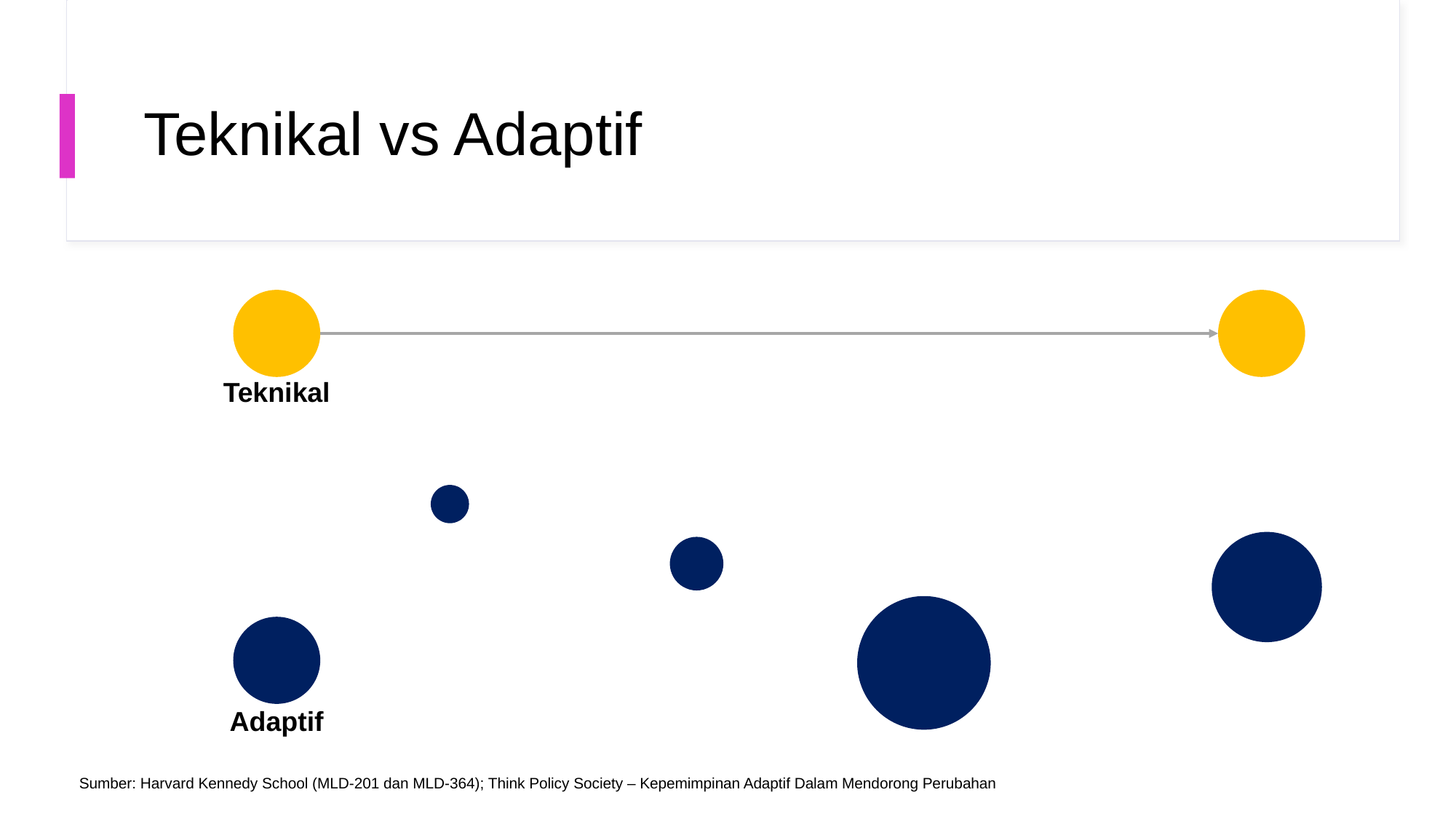

# Teknikal vs Adaptif

Teknikal

Adaptif
Sumber: Harvard Kennedy School (MLD-201 dan MLD-364); Think Policy Society – Kepemimpinan Adaptif Dalam Mendorong Perubahan